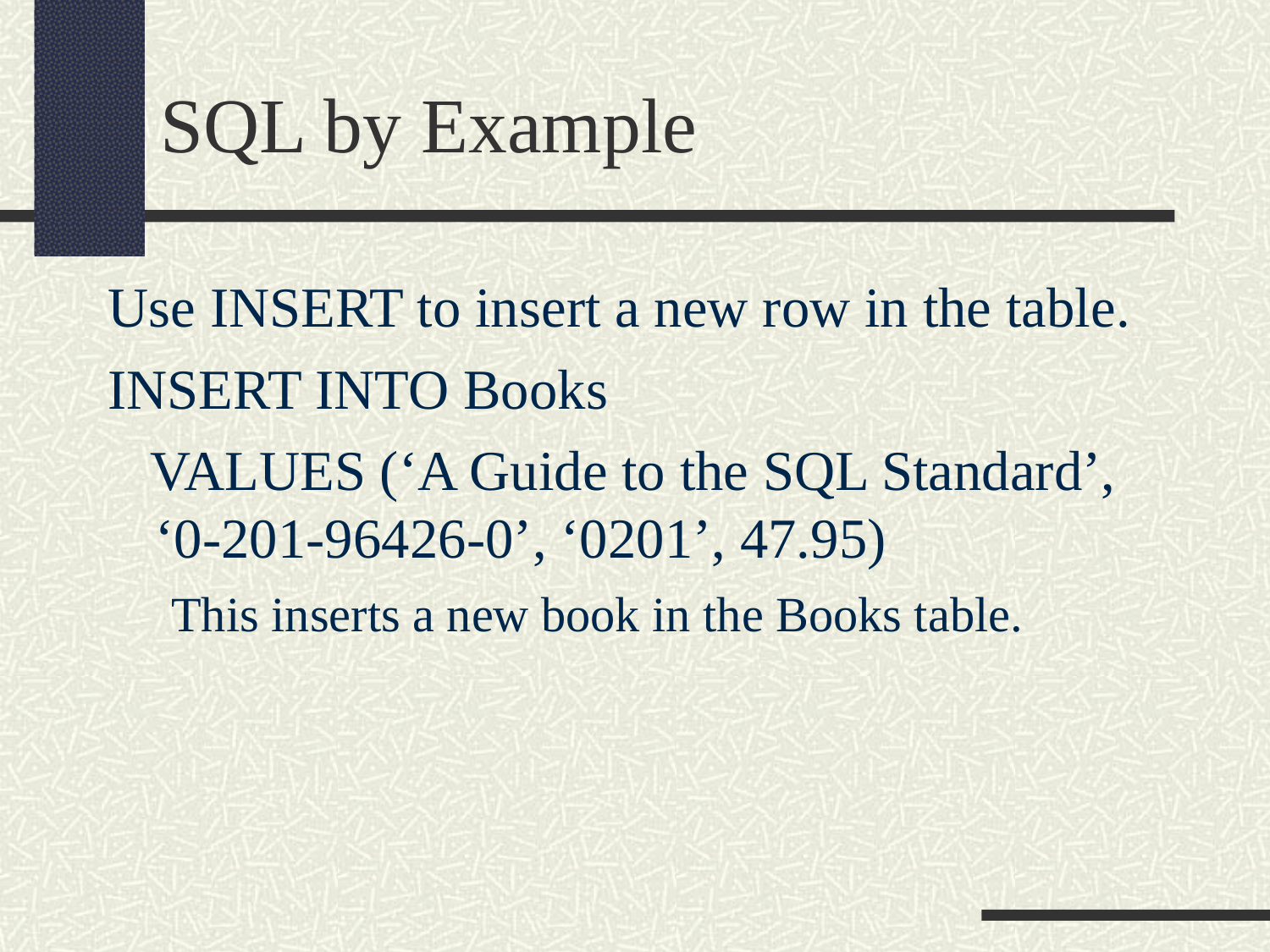

SQL by Example
Use INSERT to insert a new row in the table.
INSERT INTO Books
   VALUES (‘A Guide to the SQL Standard’, ‘0-201-96426-0’, ‘0201’, 47.95)
This inserts a new book in the Books table.